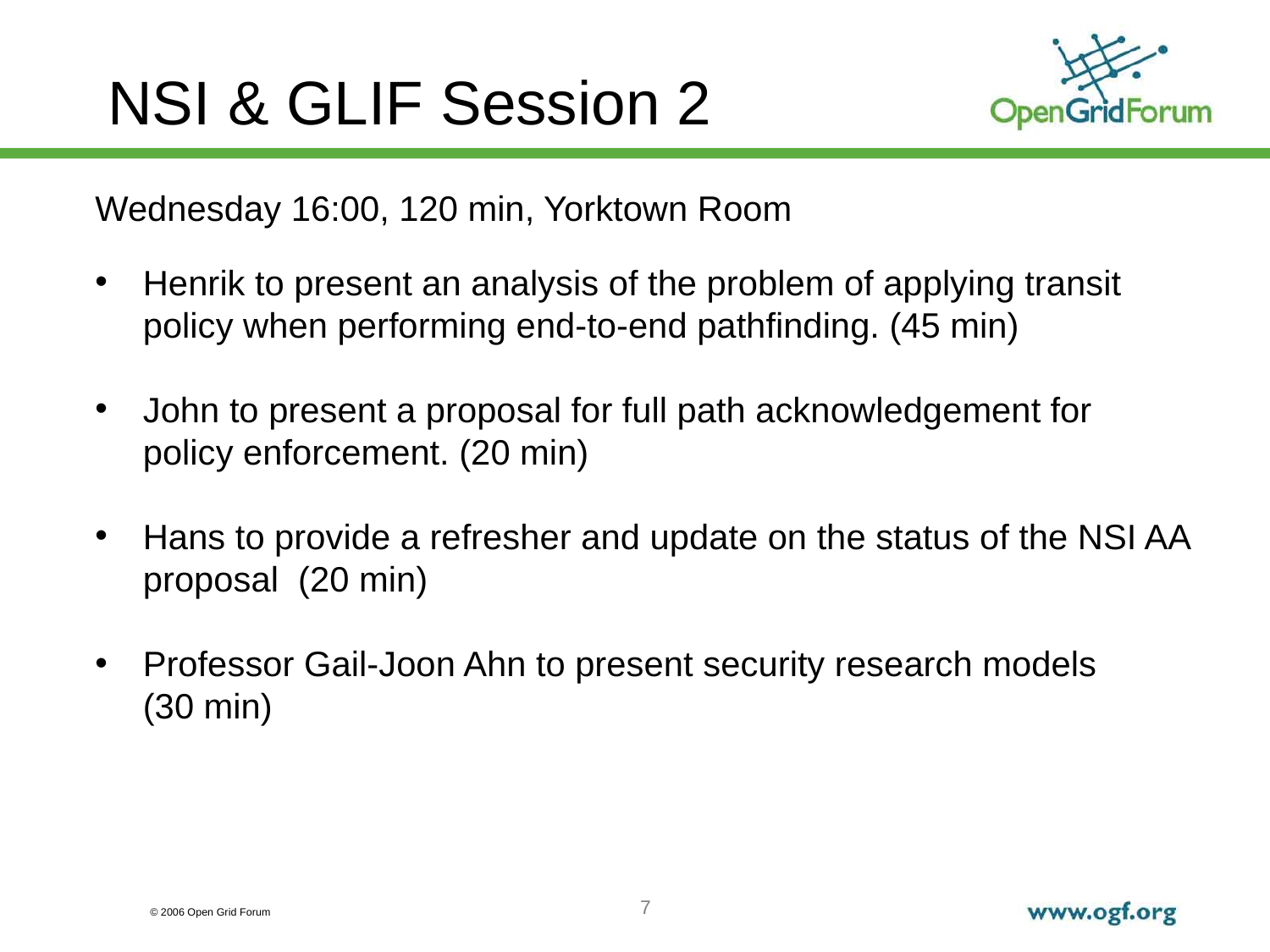

NSI & GLIF Session 2
Wednesday 16:00, 120 min, Yorktown Room
Henrik to present an analysis of the problem of applying transit policy when performing end-to-end pathfinding. (45 min)

John to present a proposal for full path acknowledgement for policy enforcement. (20 min)

Hans to provide a refresher and update on the status of the NSI AA proposal  (20 min)

Professor Gail-Joon Ahn to present security research models
(30 min)

7